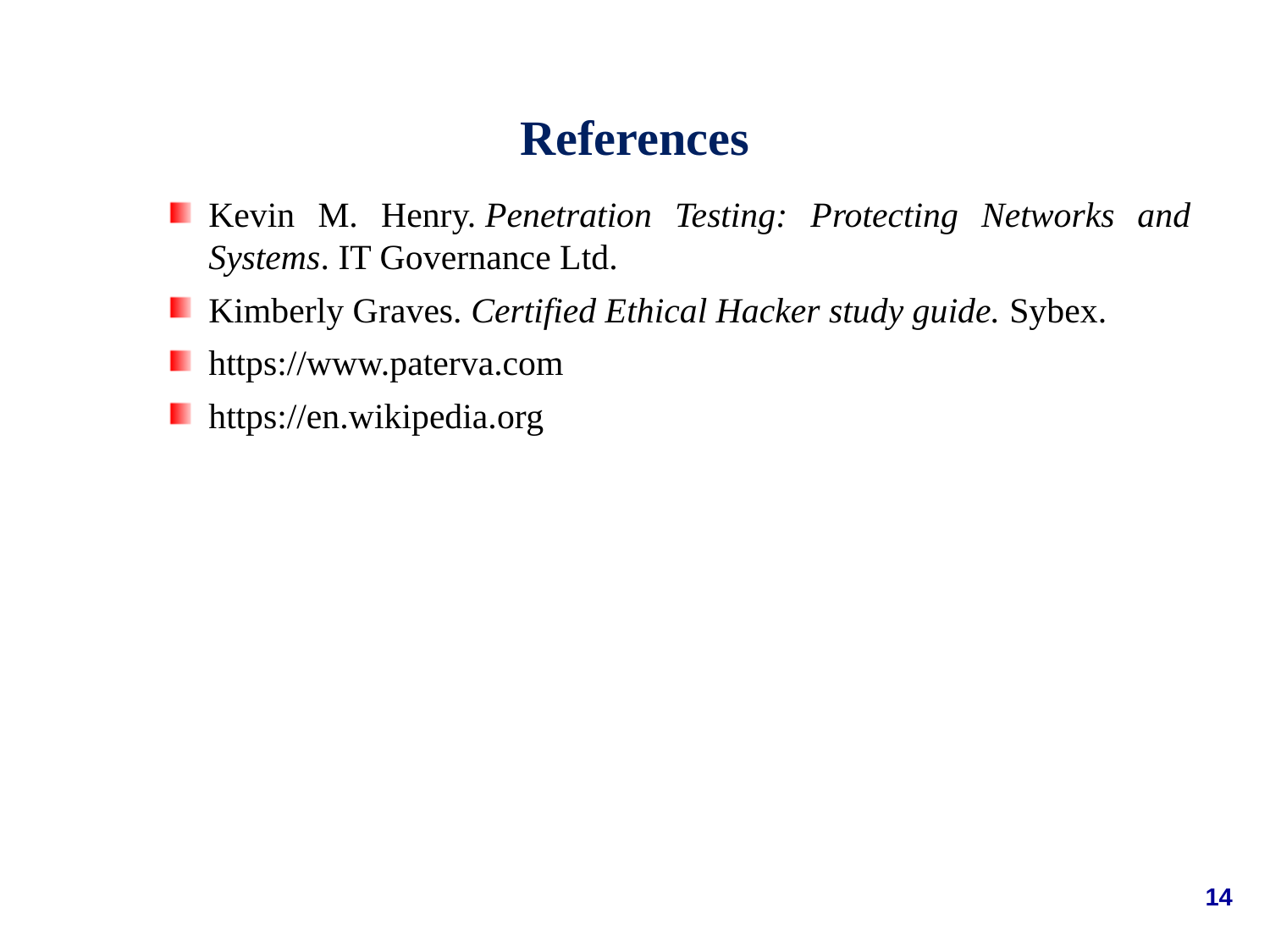

References
Kevin M. Henry. Penetration Testing: Protecting Networks and Systems. IT Governance Ltd.
Kimberly Graves. Certified Ethical Hacker study guide. Sybex.
https://www.paterva.com
https://en.wikipedia.org
14